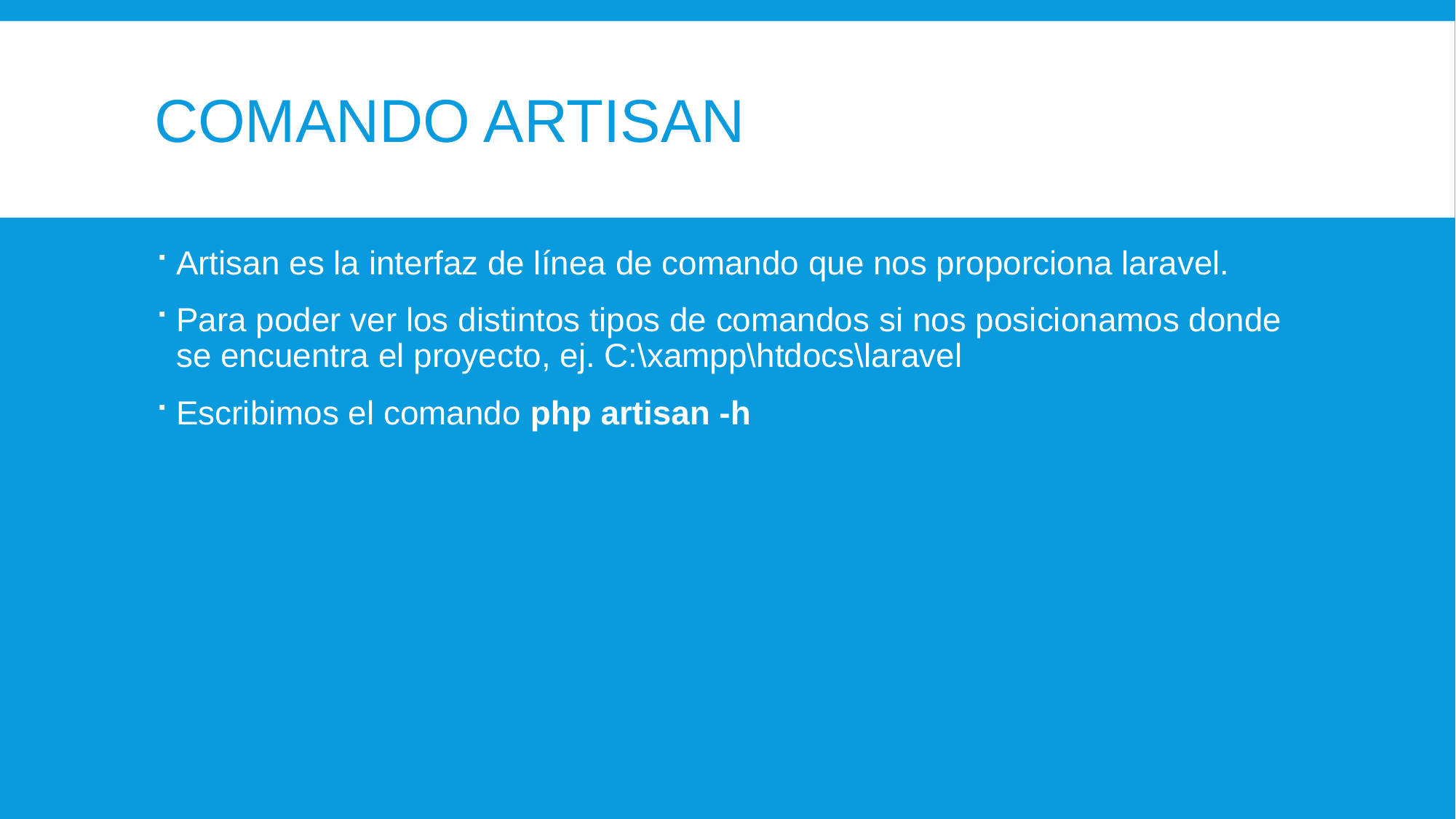

# Comando artisan
Artisan es la interfaz de línea de comando que nos proporciona laravel.
Para poder ver los distintos tipos de comandos si nos posicionamos donde se encuentra el proyecto, ej. C:\xampp\htdocs\laravel
Escribimos el comando php artisan -h